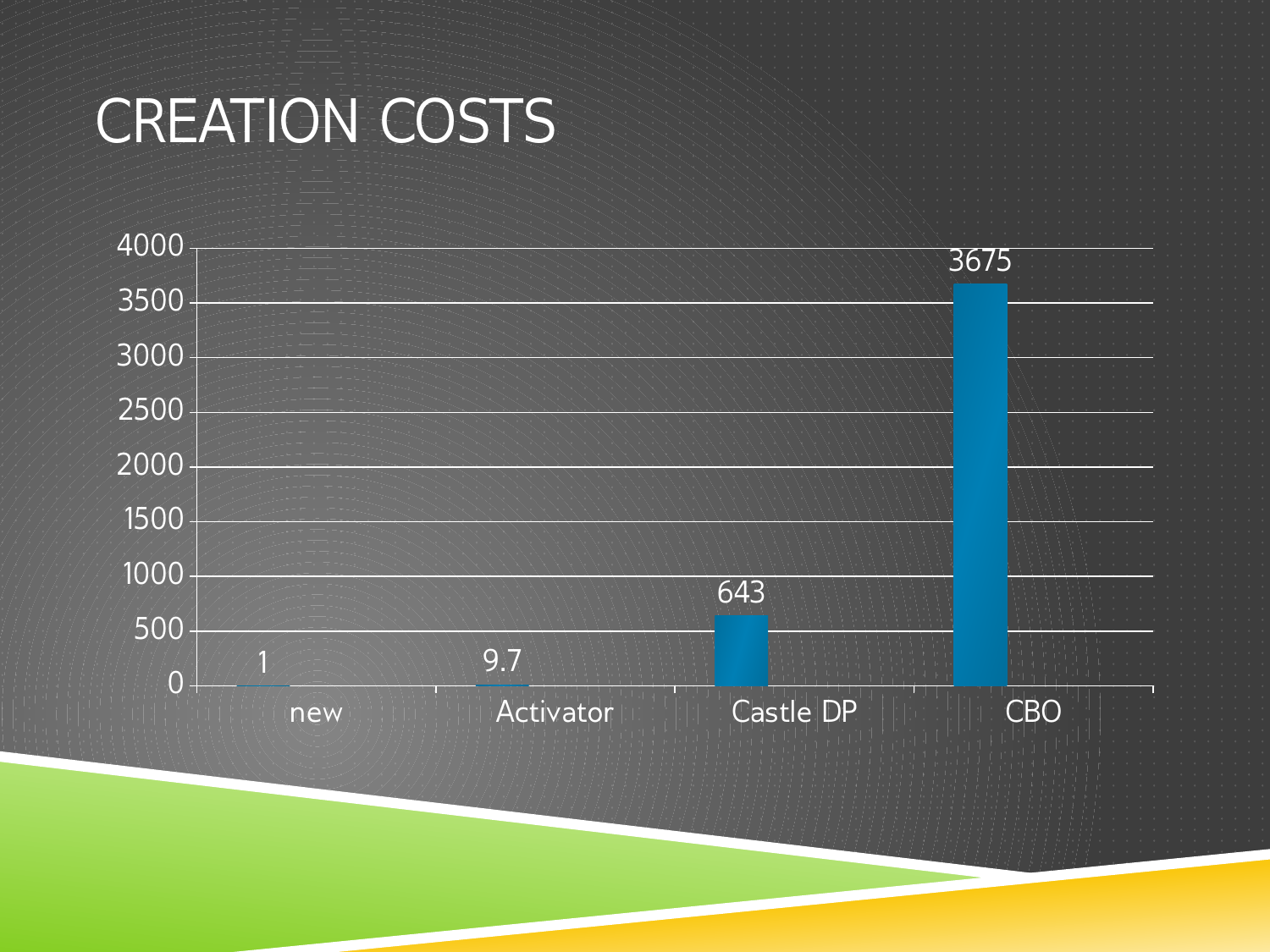

# Creation Costs

### Chart

| Category | Creation Costs | Column2 | Column1 |
|---|---|---|---|
| new | 1.0 | None | None |
| Activator | 9.7 | None | None |
| Castle DP | 643.0 | None | None |
| CBO | 3675.0 | None | None |